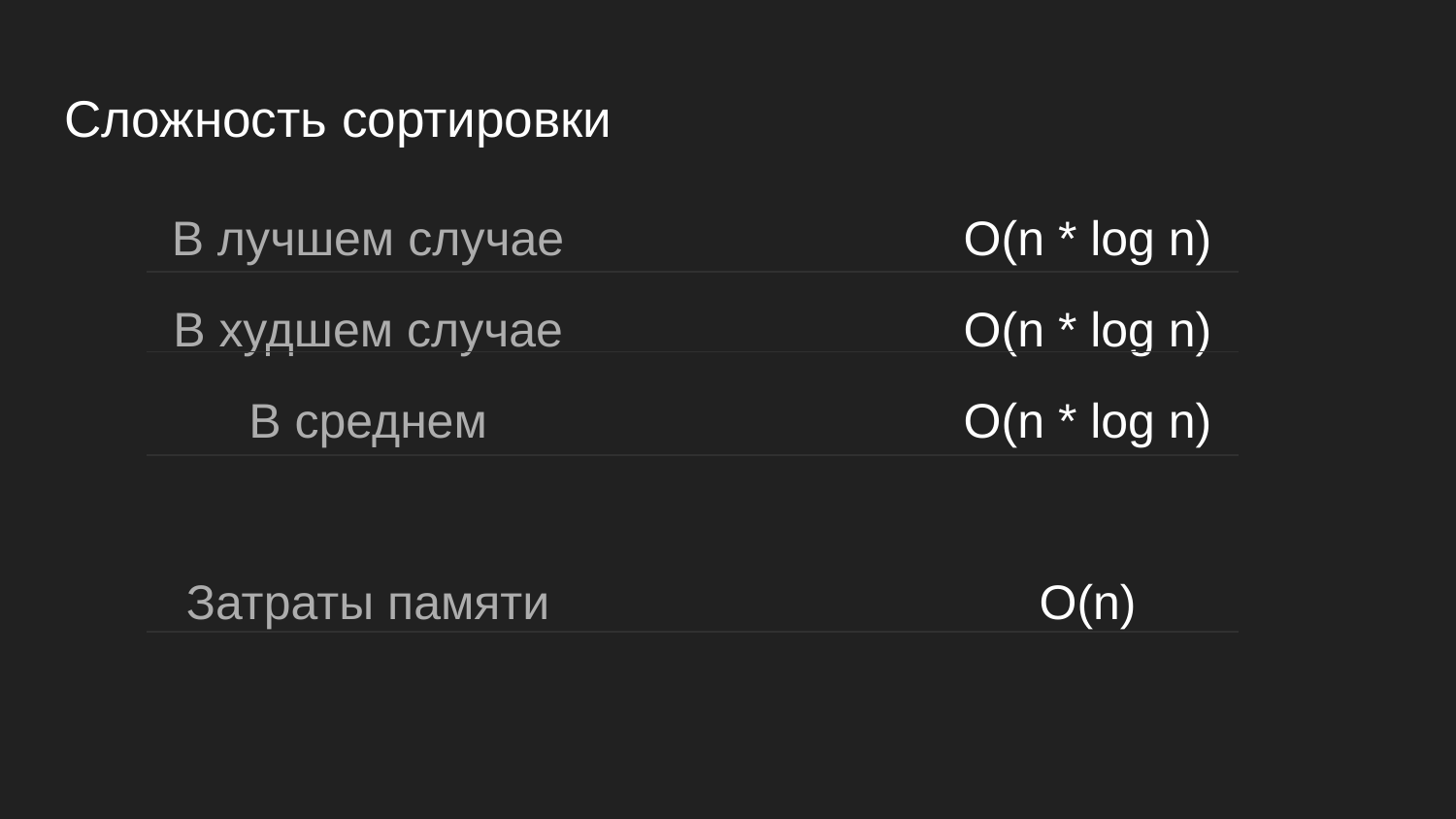

# Сложность сортировки
В лучшем случае
В худшем случае
В среднем

Затраты памяти
O(n * log n)
O(n * log n)
O(n * log n)

O(n)